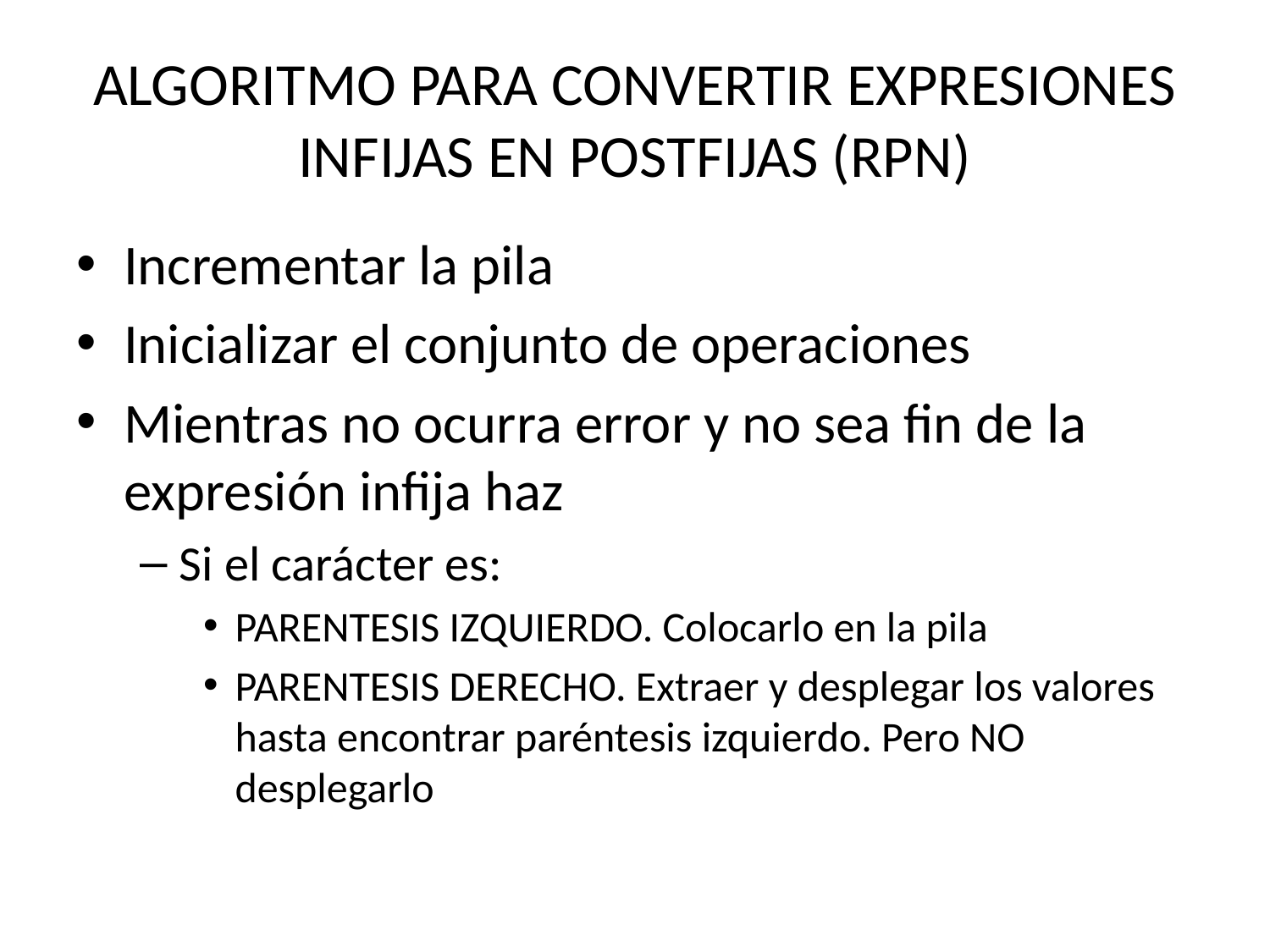

# ALGORITMO PARA CONVERTIR EXPRESIONES INFIJAS EN POSTFIJAS (RPN)
Incrementar la pila
Inicializar el conjunto de operaciones
Mientras no ocurra error y no sea fin de la expresión infija haz
Si el carácter es:
PARENTESIS IZQUIERDO. Colocarlo en la pila
PARENTESIS DERECHO. Extraer y desplegar los valores hasta encontrar paréntesis izquierdo. Pero NO desplegarlo